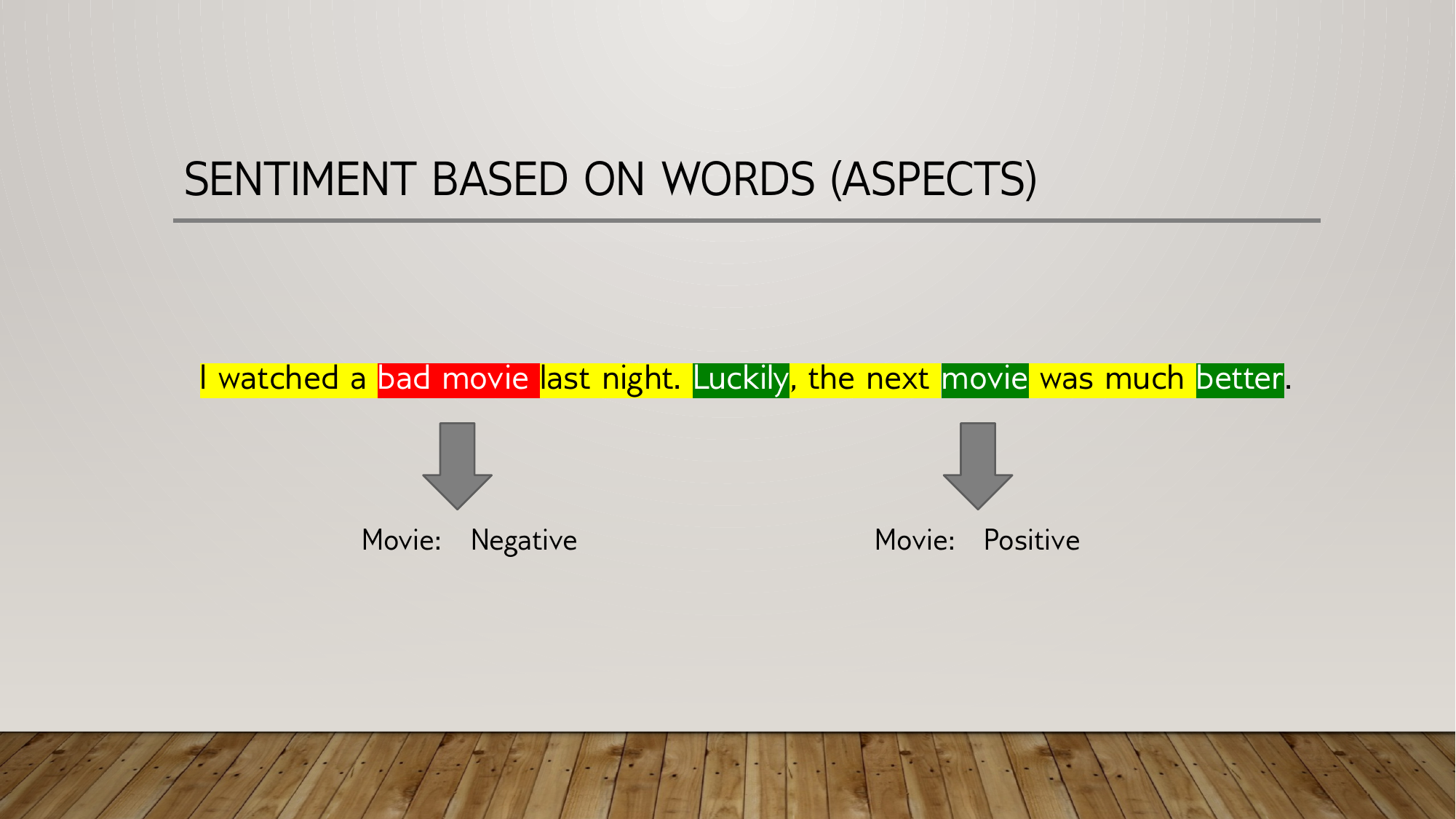

# Sentiment based on Words (ASPECTS)
I watched a bad movie last night. Luckily, the next movie was much better.

Movie:	Negative
Movie:	Positive